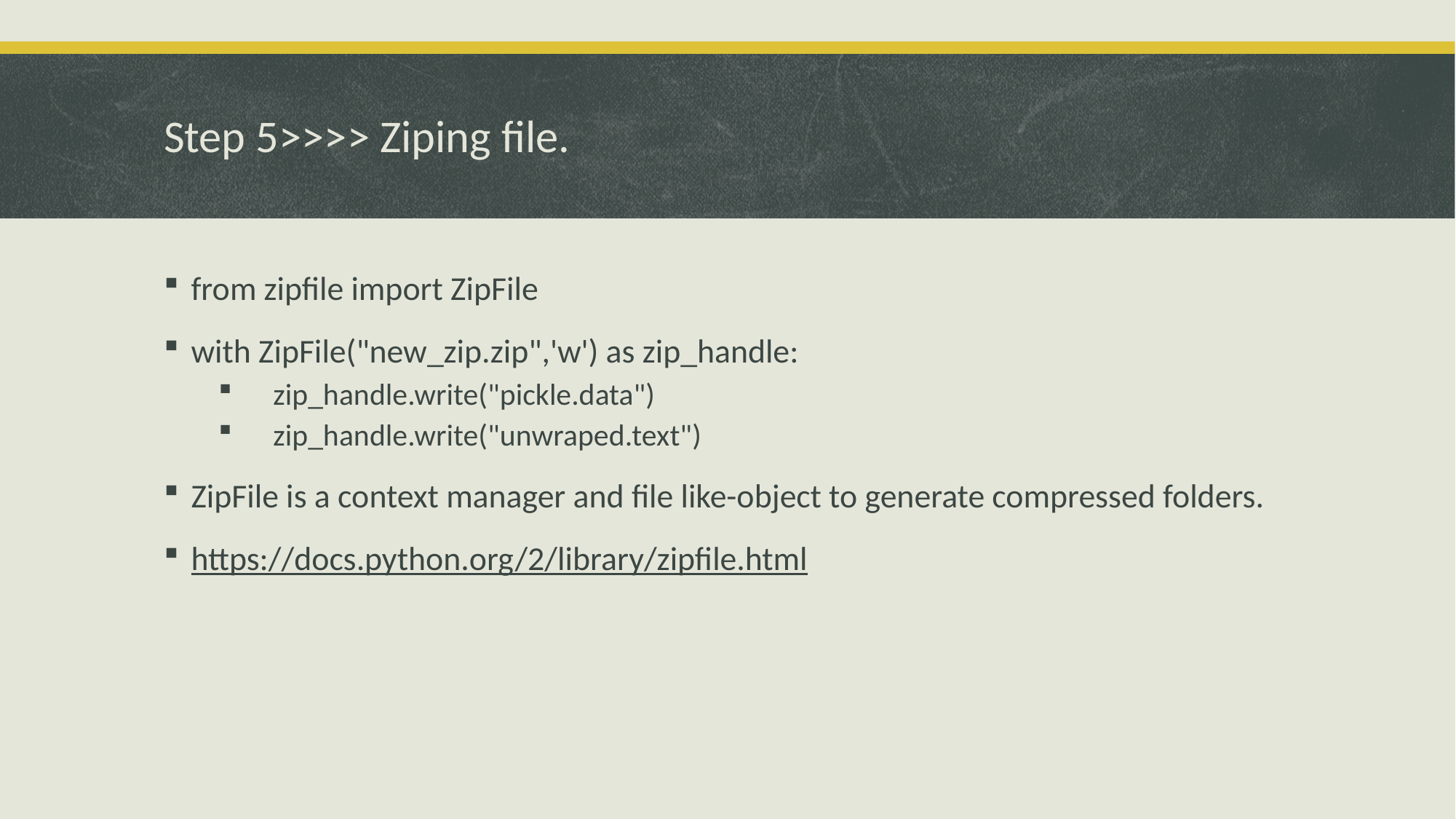

# Step 5>>>> Ziping file.
from zipfile import ZipFile
with ZipFile("new_zip.zip",'w') as zip_handle:
    zip_handle.write("pickle.data")
    zip_handle.write("unwraped.text")
ZipFile is a context manager and file like-object to generate compressed folders.
https://docs.python.org/2/library/zipfile.html